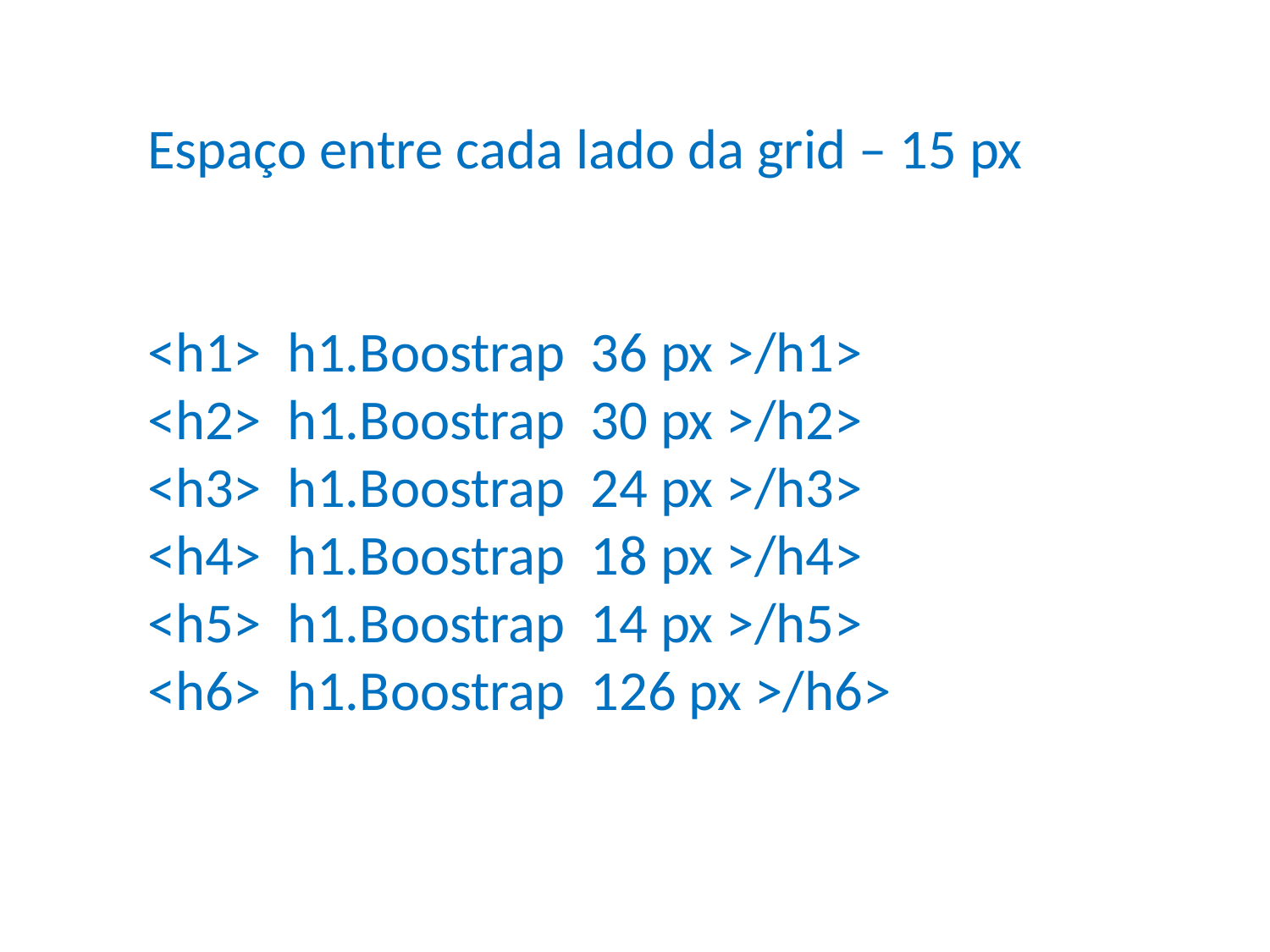

Espaço entre cada lado da grid – 15 px

<h1>  h1.Boostrap  36 px >/h1>
<h2>  h1.Boostrap  30 px >/h2>
<h3>  h1.Boostrap  24 px >/h3>
<h4>  h1.Boostrap  18 px >/h4>
<h5>  h1.Boostrap  14 px >/h5>
<h6>  h1.Boostrap  126 px >/h6>